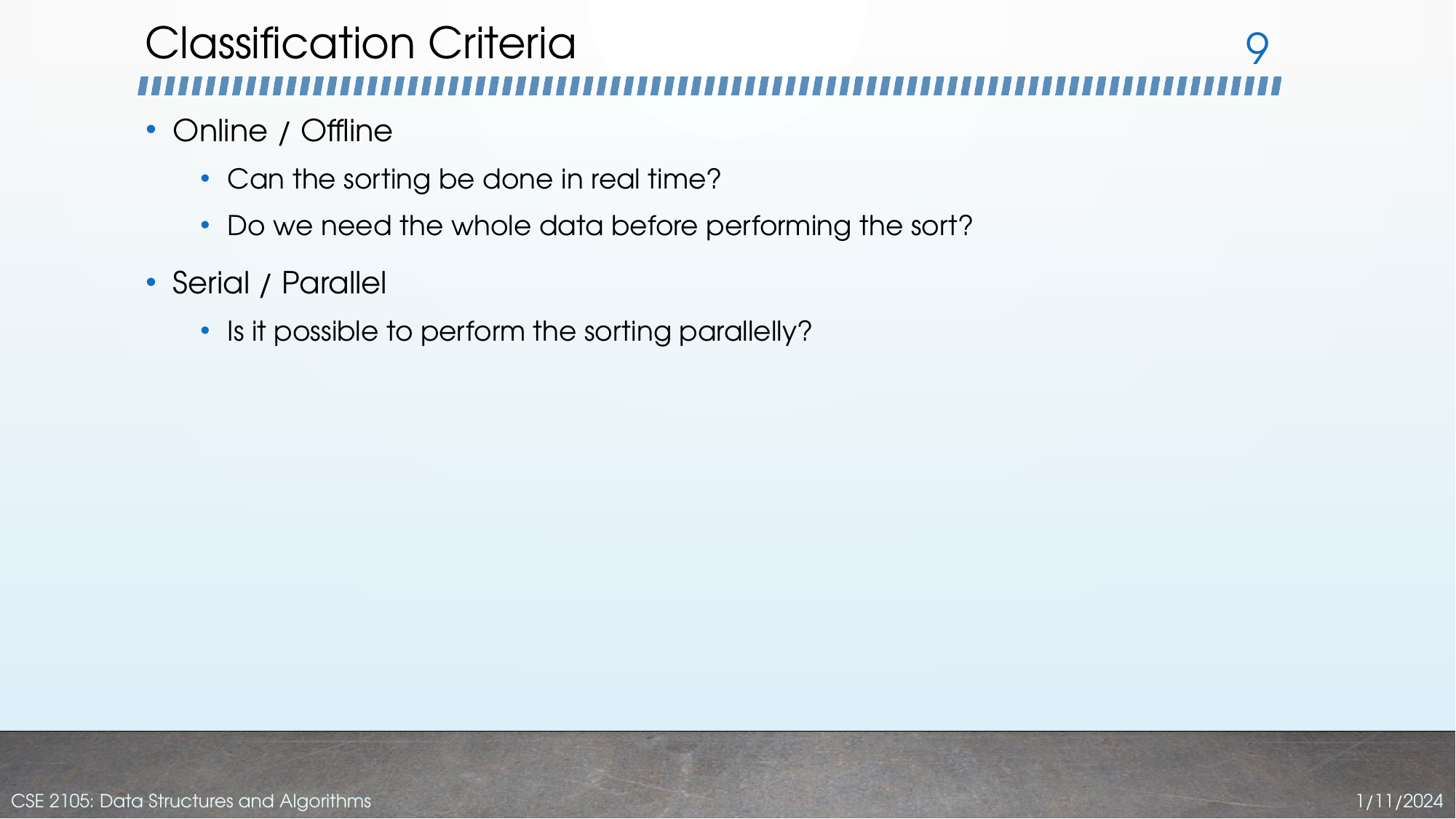

# Classification Criteria
9
Online / Offline
Can the sorting be done in real time?
Do we need the whole data before performing the sort?
Serial / Parallel
Is it possible to perform the sorting parallelly?
1/11/2024
CSE 2105: Data Structures and Algorithms